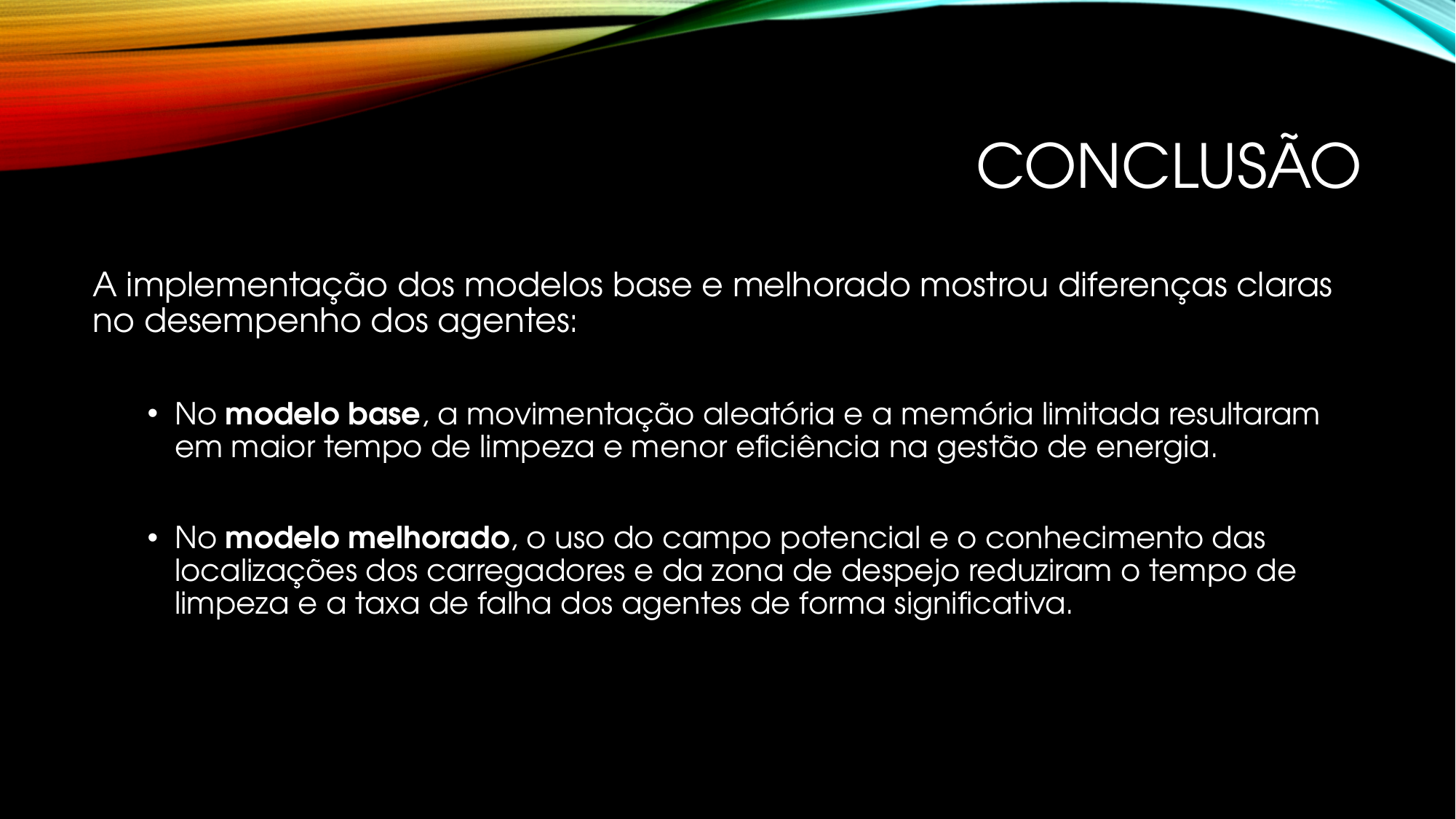

# Conclusão
A implementação dos modelos base e melhorado mostrou diferenças claras no desempenho dos agentes:

No modelo base, a movimentação aleatória e a memória limitada resultaram em maior tempo de limpeza e menor eficiência na gestão de energia.

No modelo melhorado, o uso do campo potencial e o conhecimento das localizações dos carregadores e da zona de despejo reduziram o tempo de limpeza e a taxa de falha dos agentes de forma significativa.